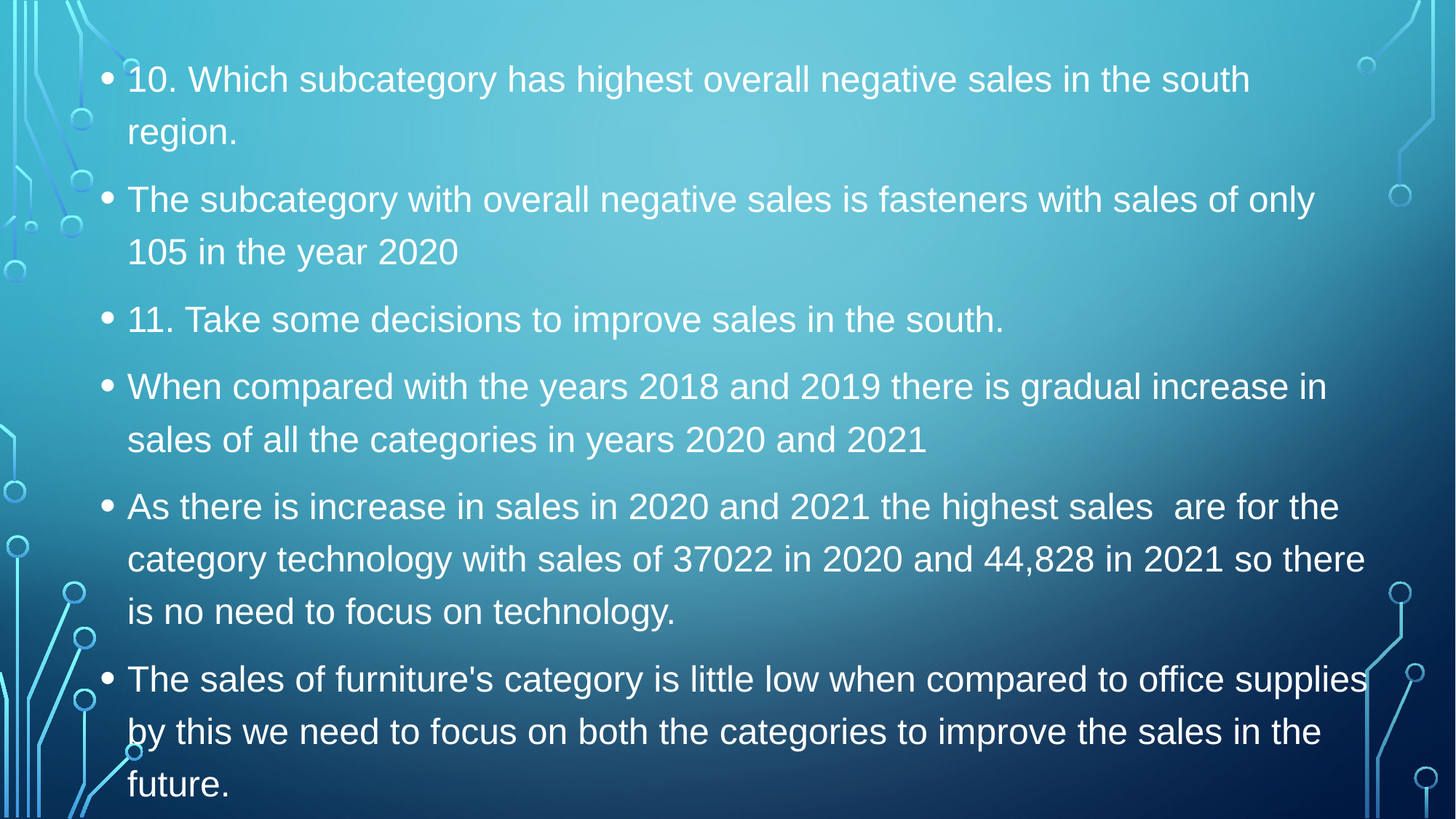

10. Which subcategory has highest overall negative sales in the south region.
The subcategory with overall negative sales is fasteners with sales of only 105 in the year 2020
11. Take some decisions to improve sales in the south.
When compared with the years 2018 and 2019 there is gradual increase in sales of all the categories in years 2020 and 2021
As there is increase in sales in 2020 and 2021 the highest sales  are for the category technology with sales of 37022 in 2020 and 44,828 in 2021 so there is no need to focus on technology.
The sales of furniture's category is little low when compared to office supplies by this we need to focus on both the categories to improve the sales in the future.

#